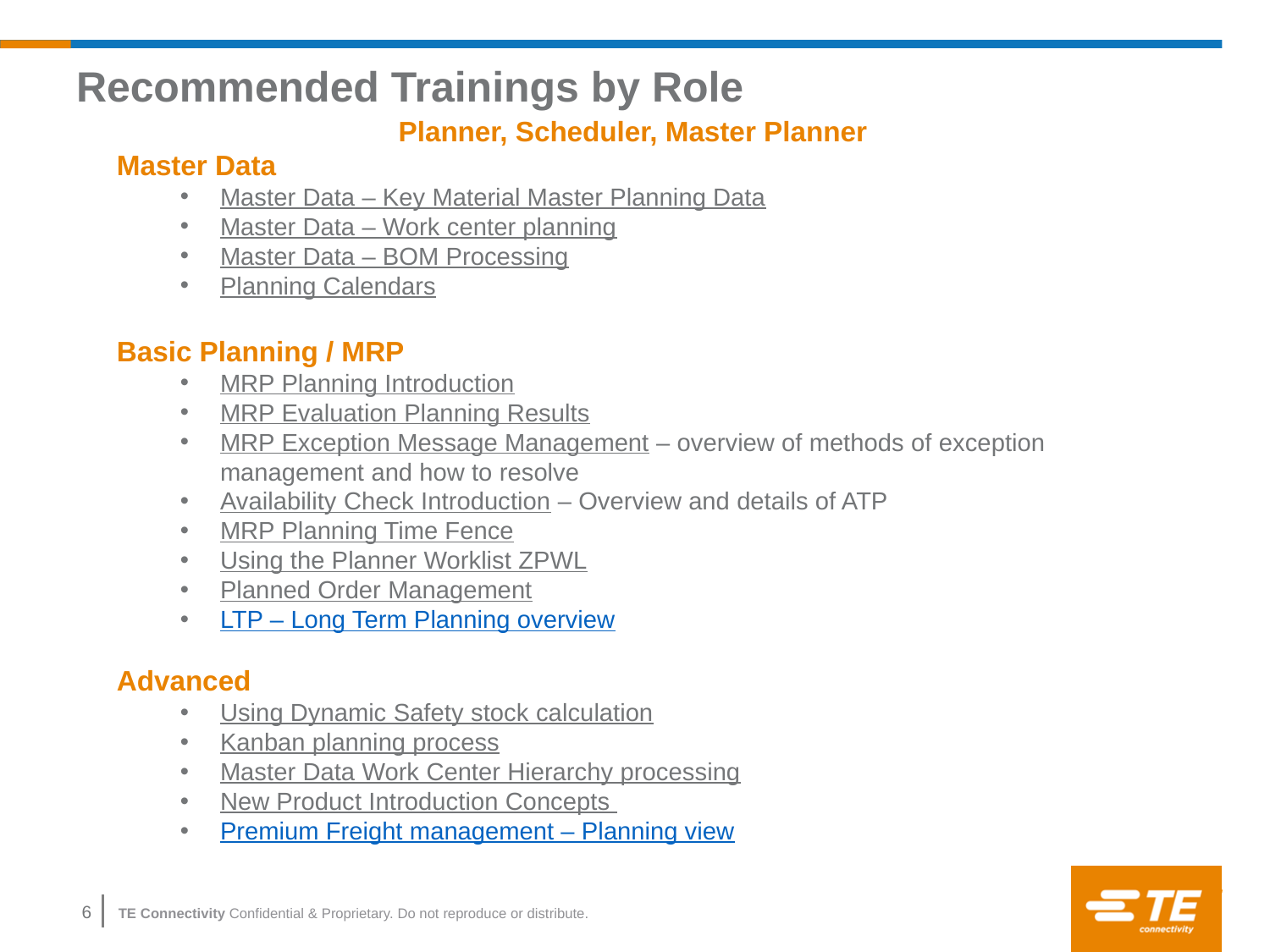

# Recommended Trainings by Role
Planner, Scheduler, Master Planner
Master Data
Master Data – Key Material Master Planning Data
Master Data – Work center planning
Master Data – BOM Processing
Planning Calendars

Basic Planning / MRP
MRP Planning Introduction
MRP Evaluation Planning Results
MRP Exception Message Management – overview of methods of exception management and how to resolve
Availability Check Introduction – Overview and details of ATP
MRP Planning Time Fence
Using the Planner Worklist ZPWL
Planned Order Management
LTP – Long Term Planning overview

Advanced
Using Dynamic Safety stock calculation
Kanban planning process
Master Data Work Center Hierarchy processing
New Product Introduction Concepts
Premium Freight management – Planning view

6